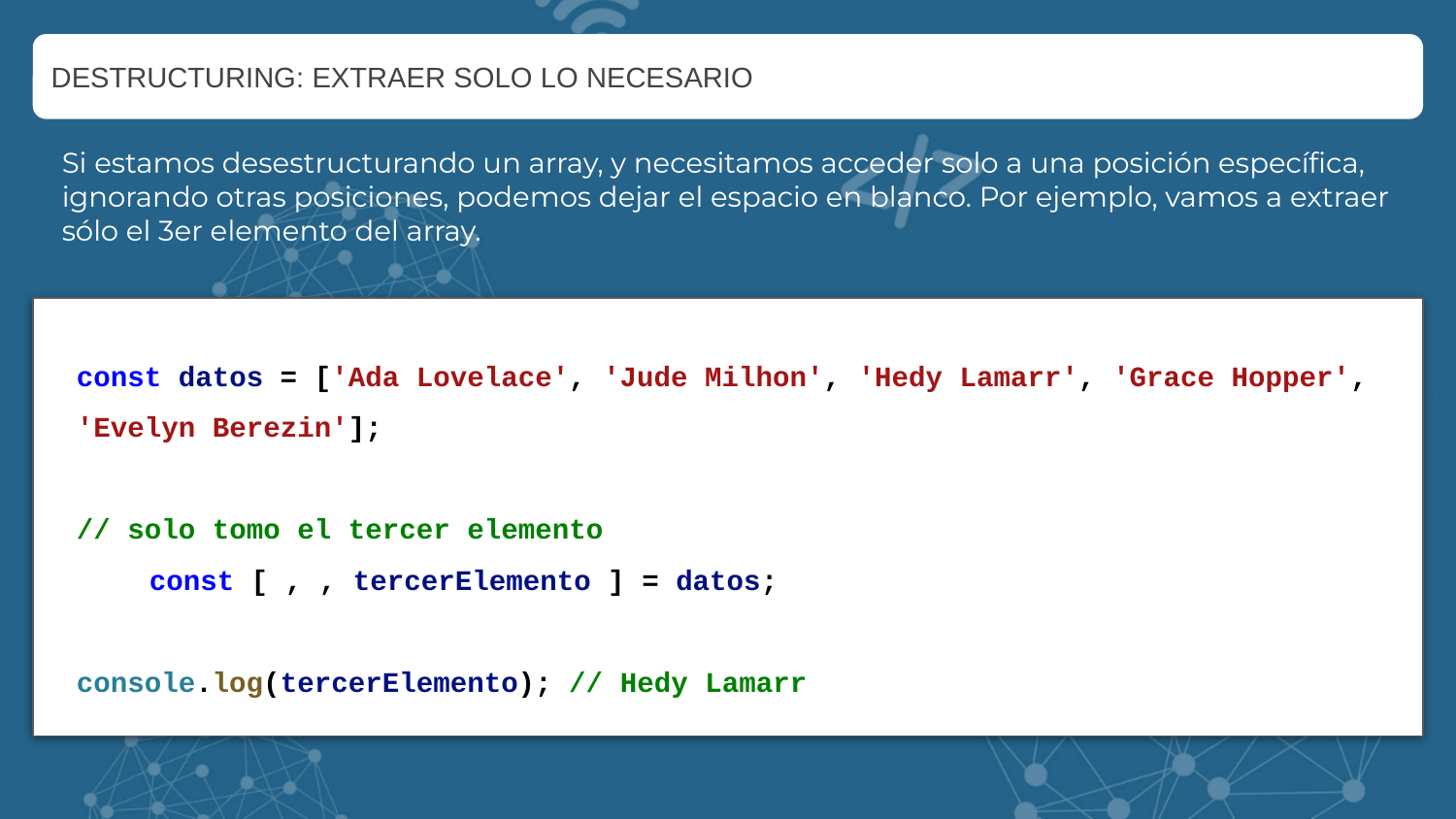

DESTRUCTURING: EXTRAER SOLO LO NECESARIO
Si estamos desestructurando un array, y necesitamos acceder solo a una posición específica, ignorando otras posiciones, podemos dejar el espacio en blanco. Por ejemplo, vamos a extraer sólo el 3er elemento del array.
const datos = ['Ada Lovelace', 'Jude Milhon', 'Hedy Lamarr', 'Grace Hopper', 'Evelyn Berezin'];

// solo tomo el tercer elemento
const [ , , tercerElemento ] = datos;

console.log(tercerElemento); // Hedy Lamarr